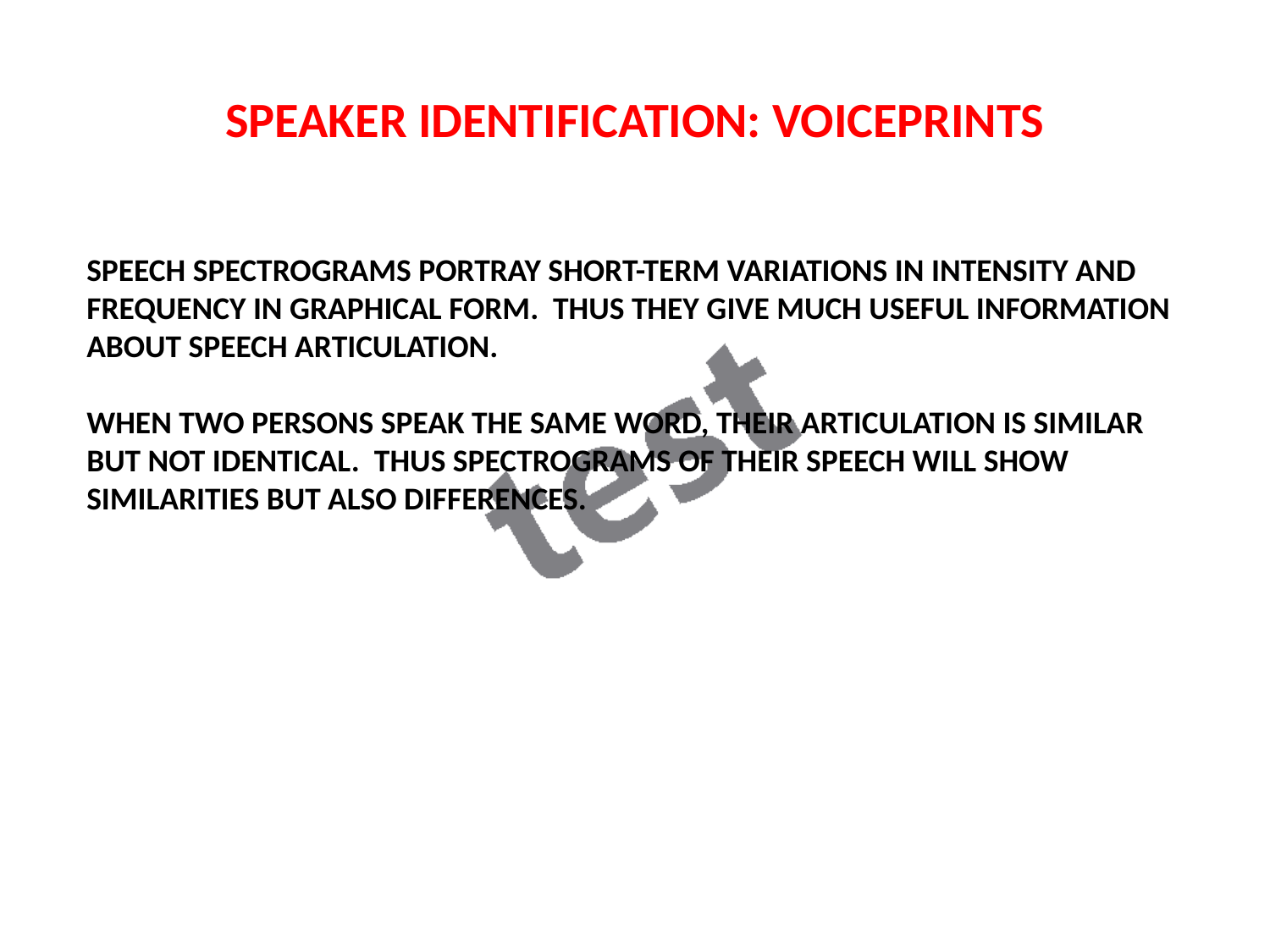

# SPEAKER IDENTIFICATION: VOICEPRINTS
SPEECH SPECTROGRAMS PORTRAY SHORT-TERM VARIATIONS IN INTENSITY AND FREQUENCY IN GRAPHICAL FORM.  THUS THEY GIVE MUCH USEFUL INFORMATION ABOUT SPEECH ARTICULATION.

WHEN TWO PERSONS SPEAK THE SAME WORD, THEIR ARTICULATION IS SIMILAR BUT NOT IDENTICAL.  THUS SPECTROGRAMS OF THEIR SPEECH WILL SHOW SIMILARITIES BUT ALSO DIFFERENCES.